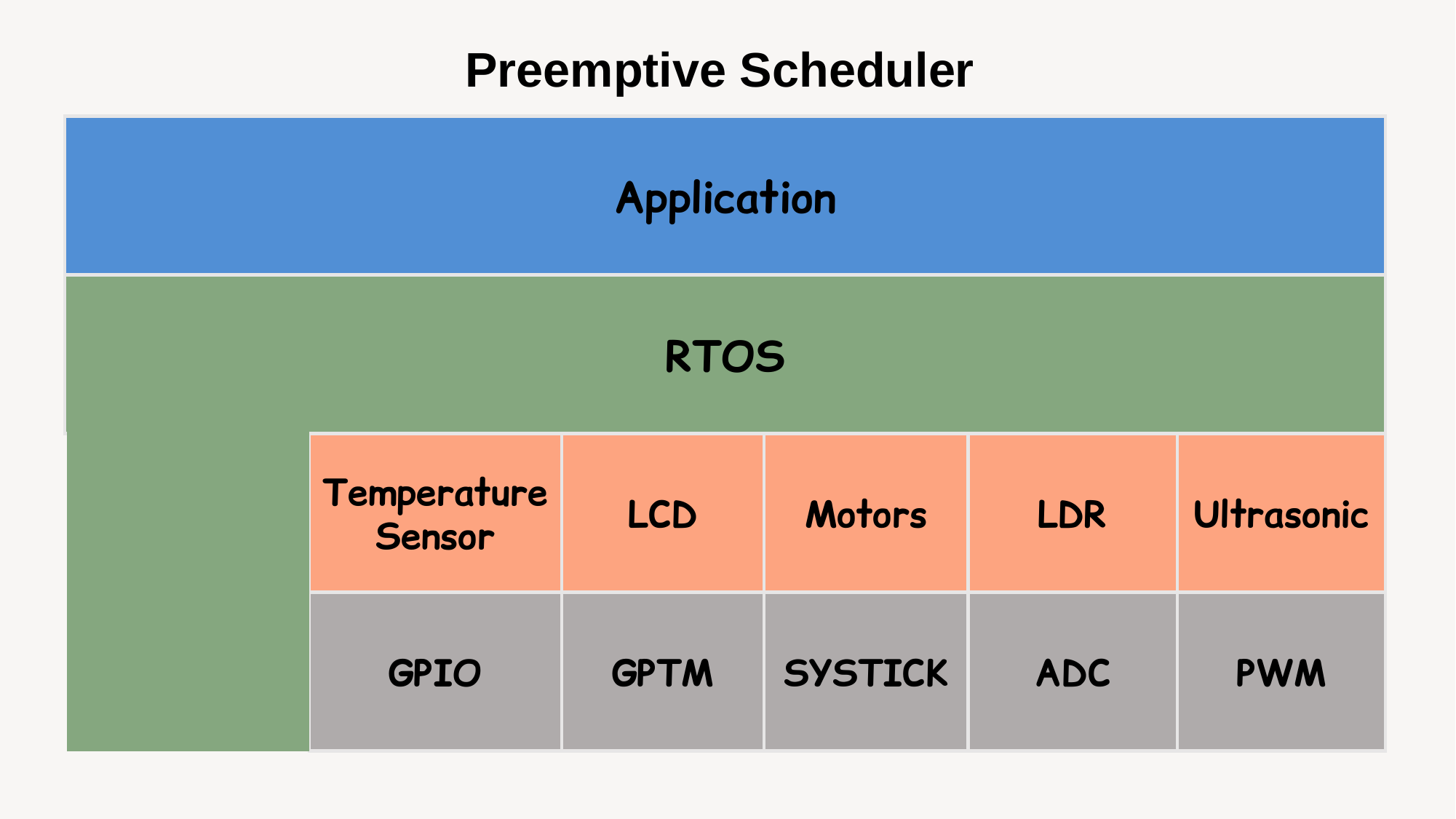

Preemptive Scheduler
Application
RTOS

Temperature Sensor
LCD
Motors
LDR
Ultrasonic
GPIO
GPTM
SYSTICK
ADC
PWM